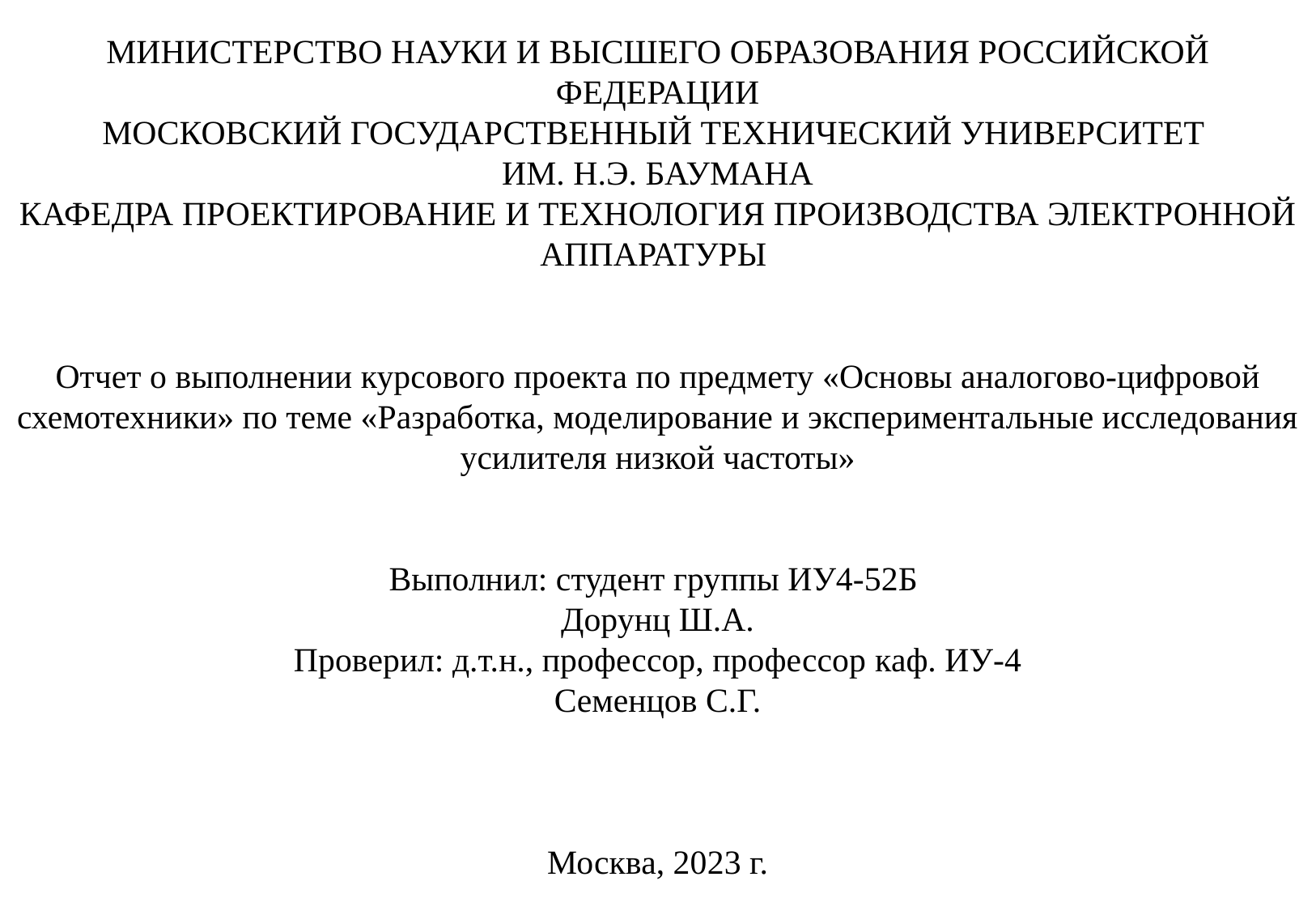

МИНИСТЕРСТВО НАУКИ И ВЫСШЕГО ОБРАЗОВАНИЯ РОССИЙСКОЙ ФЕДЕРАЦИИ
МОСКОВСКИЙ ГОСУДАРСТВЕННЫЙ ТЕХНИЧЕСКИЙ УНИВЕРСИТЕТ
ИМ. Н.Э. БАУМАНА
КАФЕДРА ПРОЕКТИРОВАНИЕ И ТЕХНОЛОГИЯ ПРОИЗВОДСТВА ЭЛЕКТРОННОЙ АППАРАТУРЫ
Отчет о выполнении курсового проекта по предмету «Основы аналогово-цифровой схемотехники» по теме «Разработка, моделирование и экспериментальные исследования усилителя низкой частоты»
Выполнил: студент группы ИУ4-52Б
Дорунц Ш.А.
Проверил: д.т.н., профессор, профессор каф. ИУ-4
Семенцов С.Г.
Москва, 2023 г.